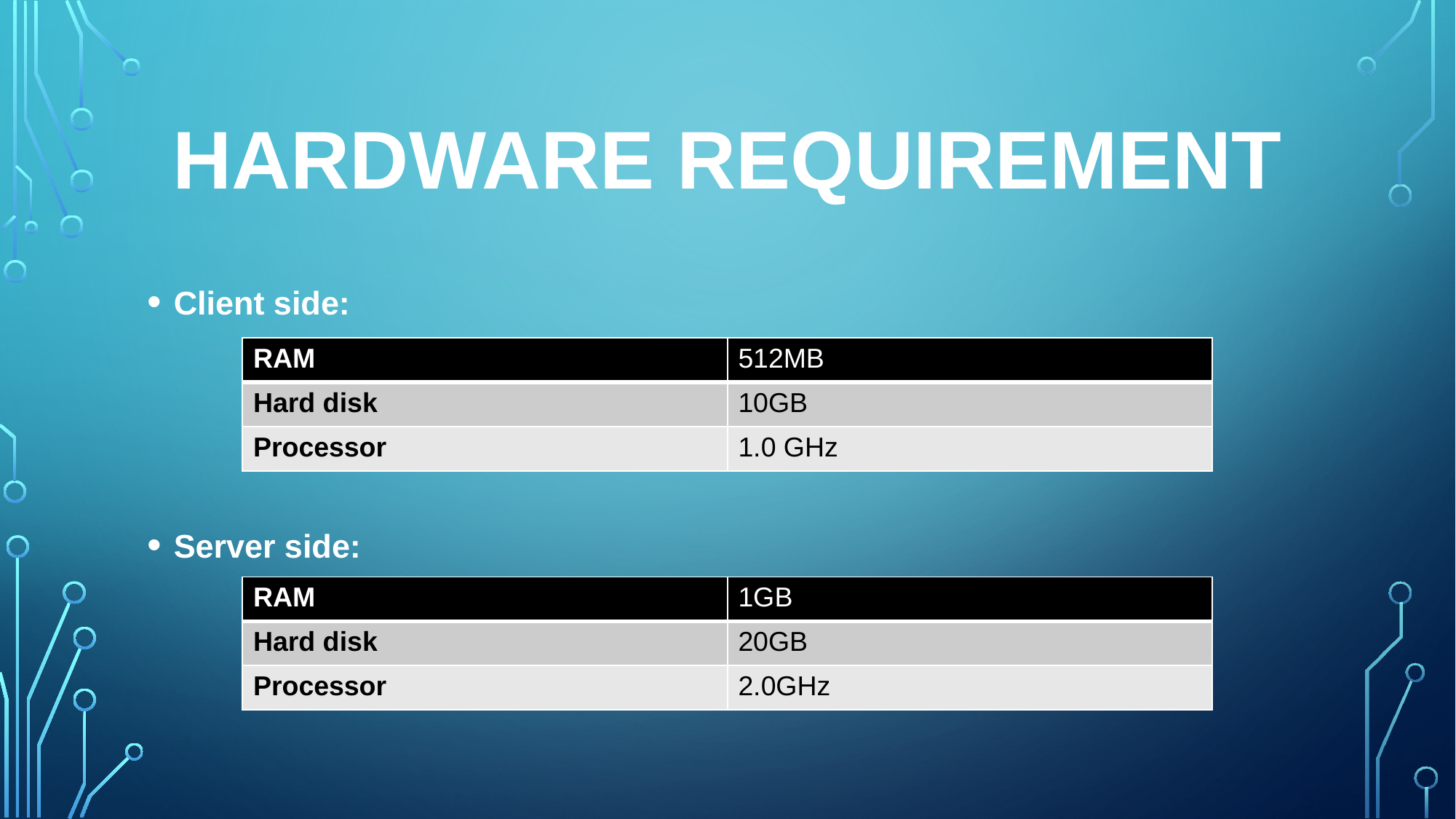

# HARDWARE REQUIREMENT
Client side:

Server side:

| RAM | 512MB |
| --- | --- |
| Hard disk | 10GB |
| Processor | 1.0 GHz |
| RAM | 1GB |
| --- | --- |
| Hard disk | 20GB |
| Processor | 2.0GHz |